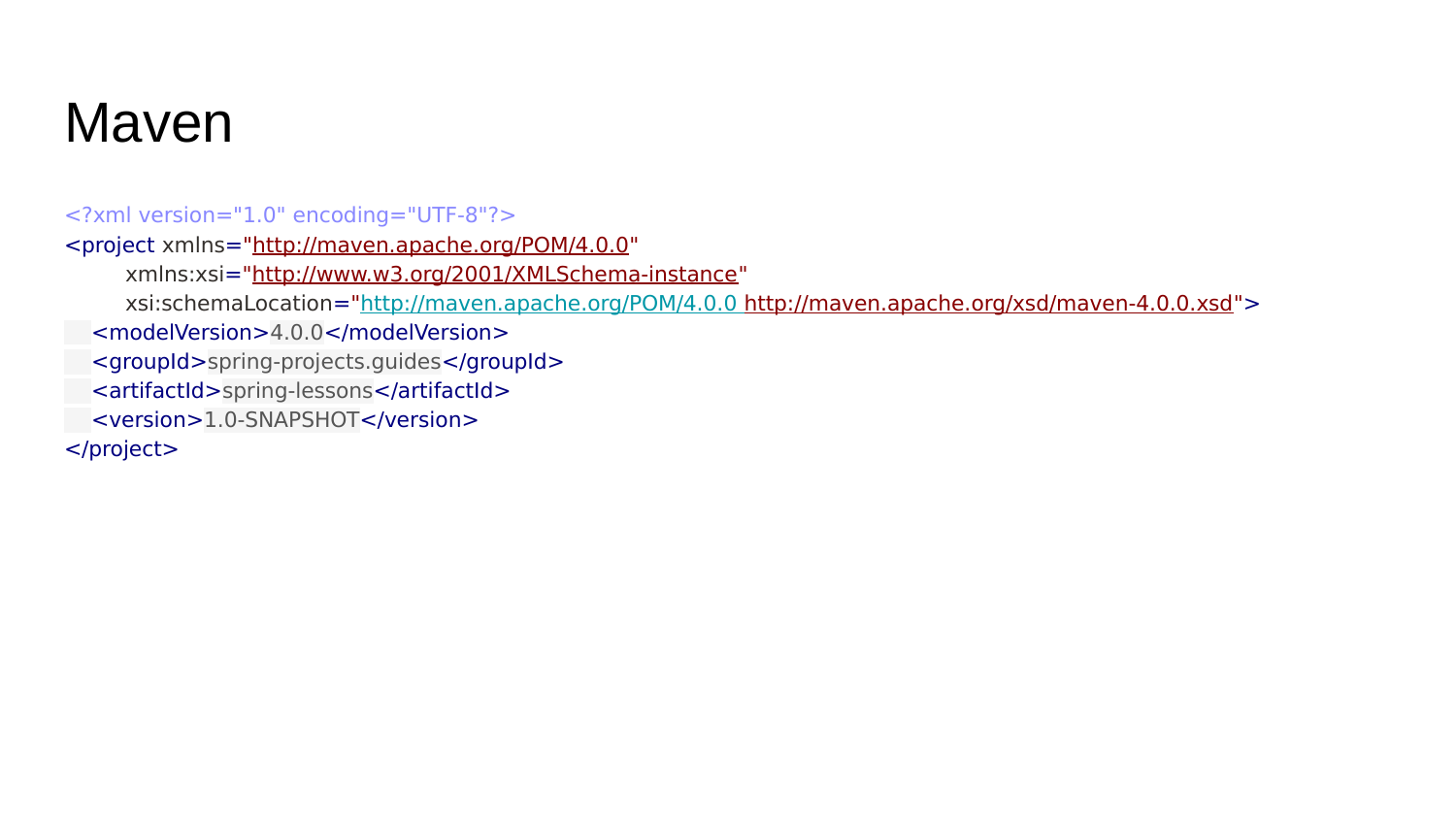

# Maven
<?xml version="1.0" encoding="UTF-8"?>
<project xmlns="http://maven.apache.org/POM/4.0.0"
         xmlns:xsi="http://www.w3.org/2001/XMLSchema-instance"
         xsi:schemaLocation="http://maven.apache.org/POM/4.0.0 http://maven.apache.org/xsd/maven-4.0.0.xsd">
    <modelVersion>4.0.0</modelVersion>
    <groupId>spring-projects.guides</groupId>
    <artifactId>spring-lessons</artifactId>
    <version>1.0-SNAPSHOT</version>
</project>